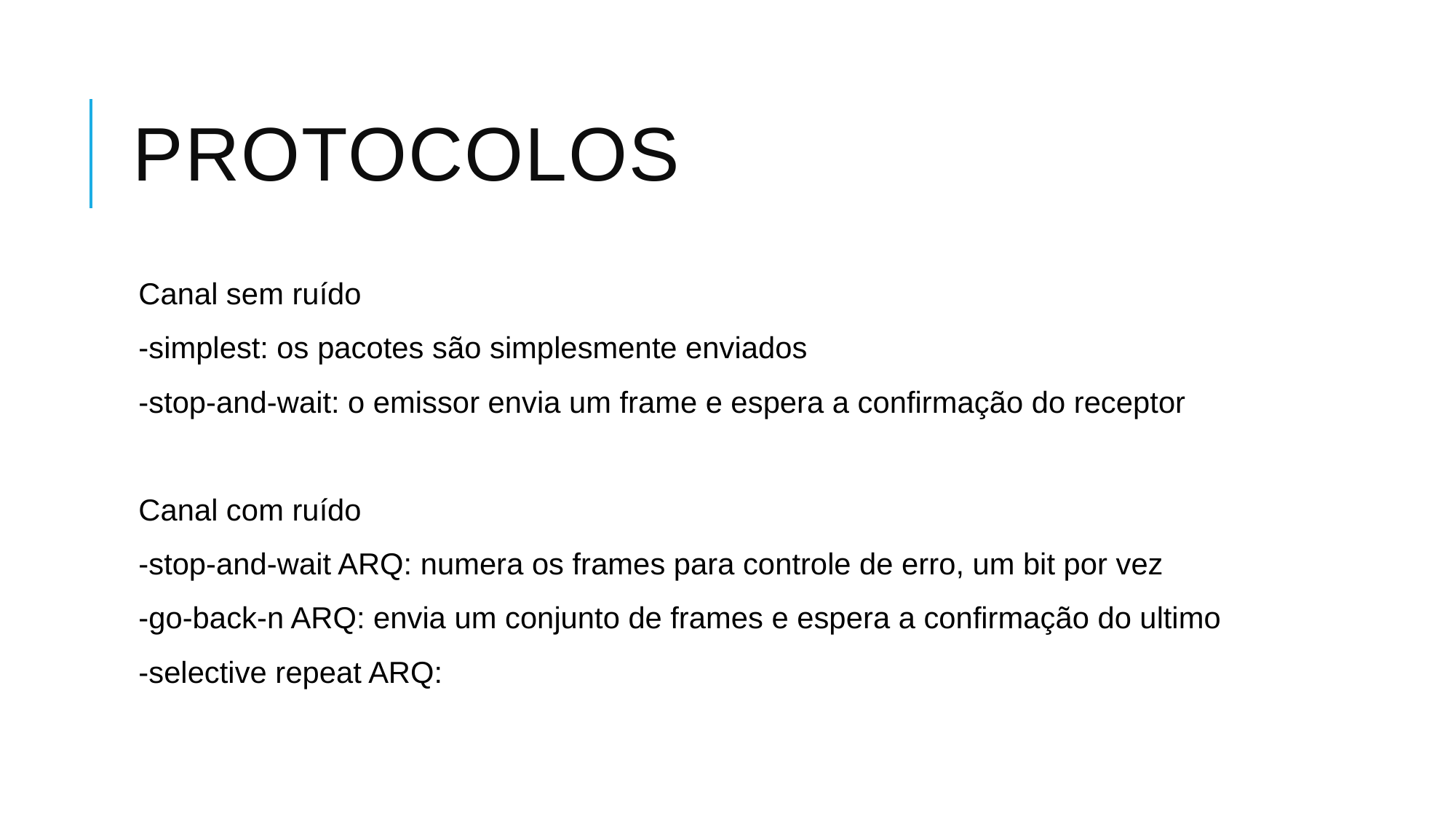

# protocolos
Canal sem ruído
-simplest: os pacotes são simplesmente enviados
-stop-and-wait: o emissor envia um frame e espera a confirmação do receptor

Canal com ruído
-stop-and-wait ARQ: numera os frames para controle de erro, um bit por vez
-go-back-n ARQ: envia um conjunto de frames e espera a confirmação do ultimo
-selective repeat ARQ: